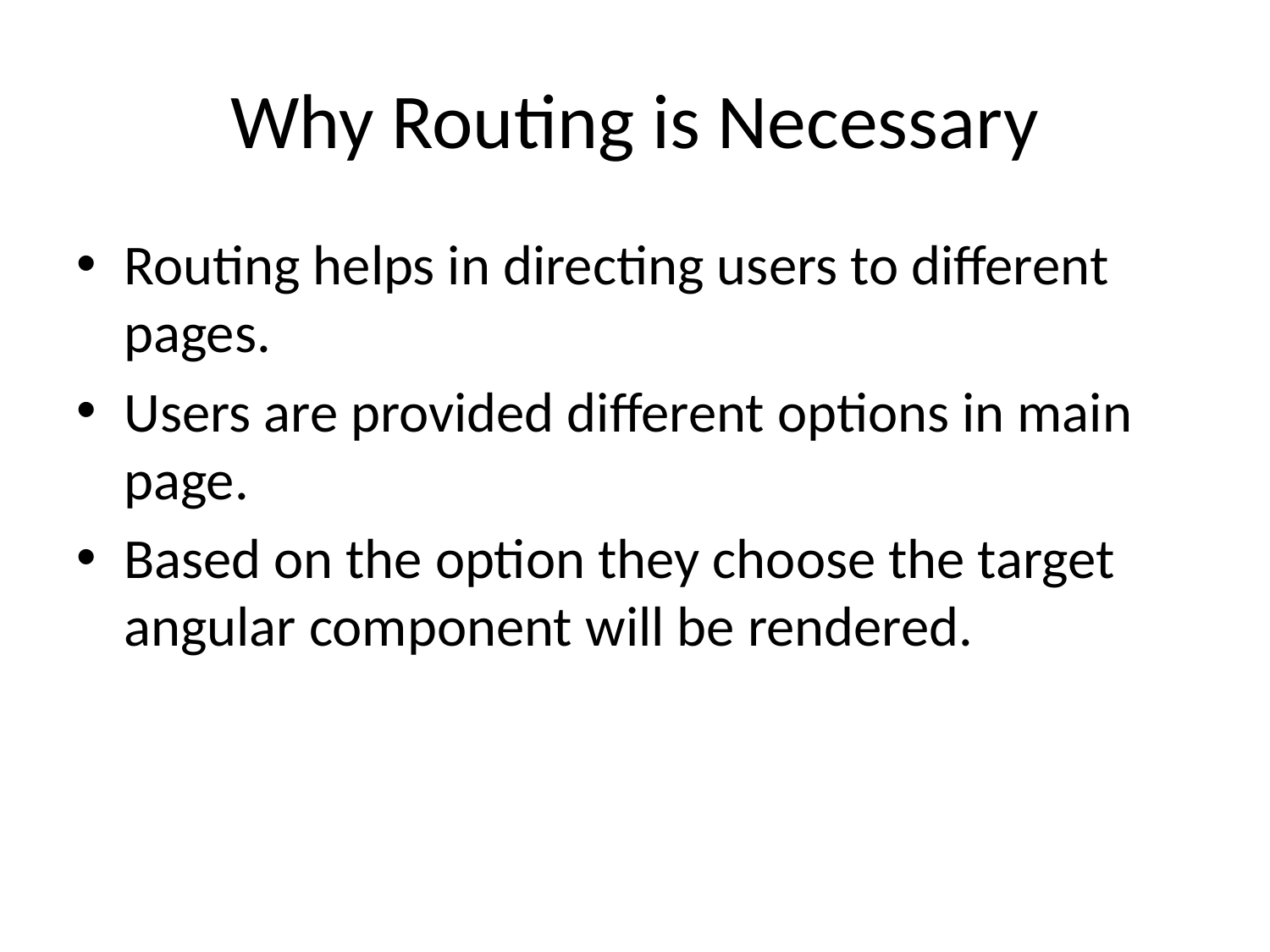

# Why Routing is Necessary
Routing helps in directing users to different pages.
Users are provided different options in main page.
Based on the option they choose the target angular component will be rendered.